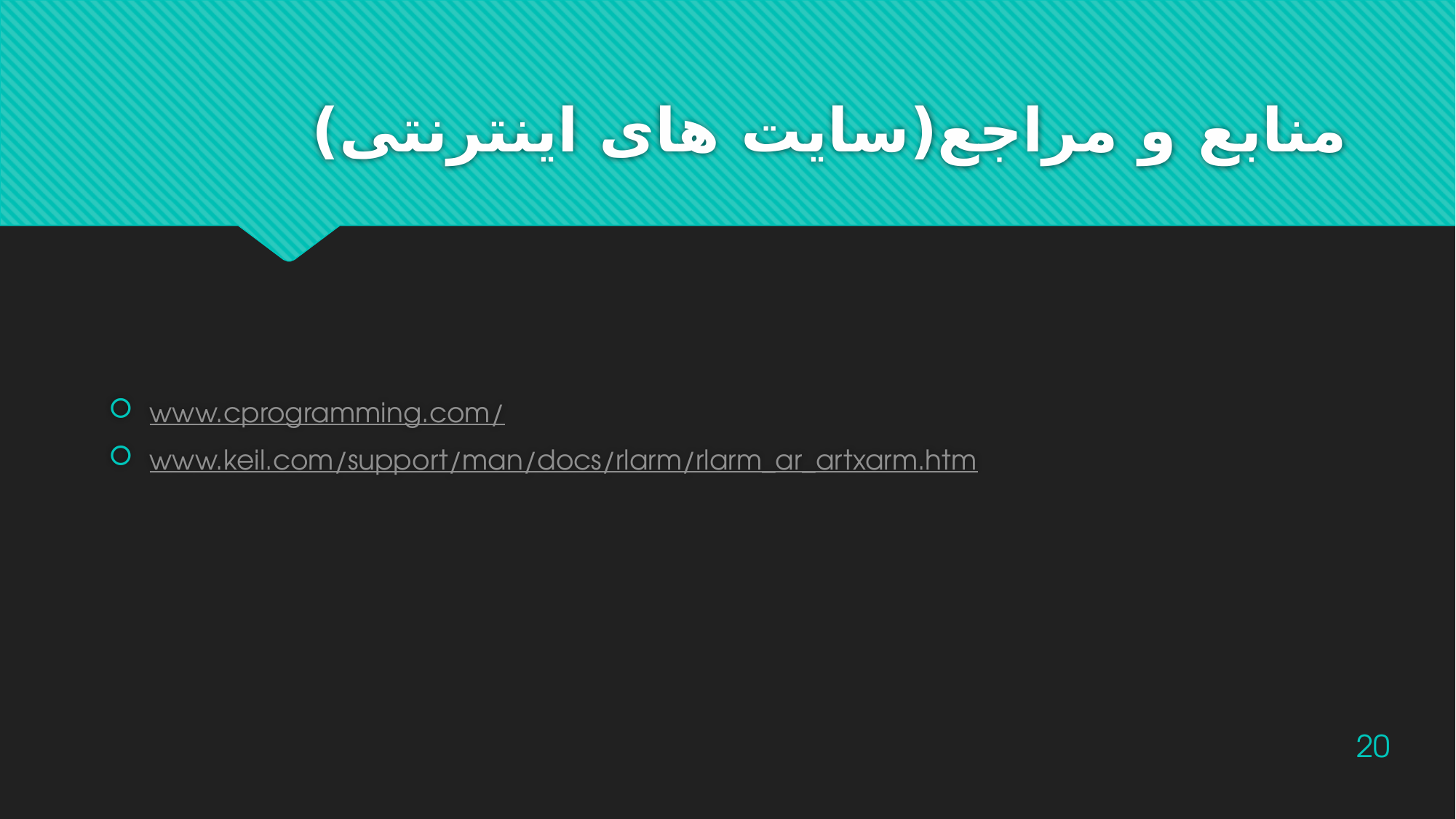

# منابع و مراجع(سایت های اینترنتی)
www.cprogramming.com/
www.keil.com/support/man/docs/rlarm/rlarm_ar_artxarm.htm

20